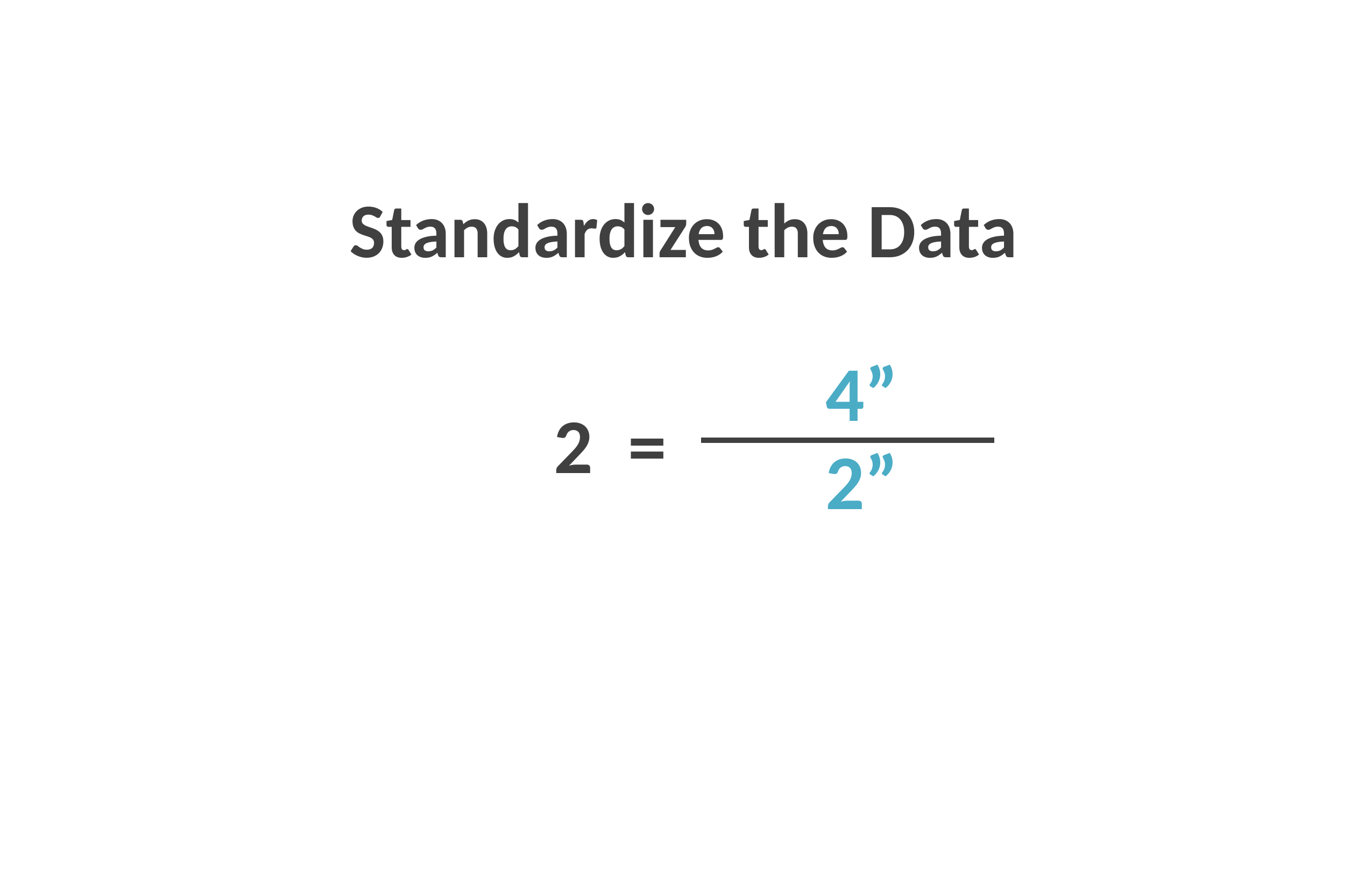

Standardize the Data
4”
2  =
2”